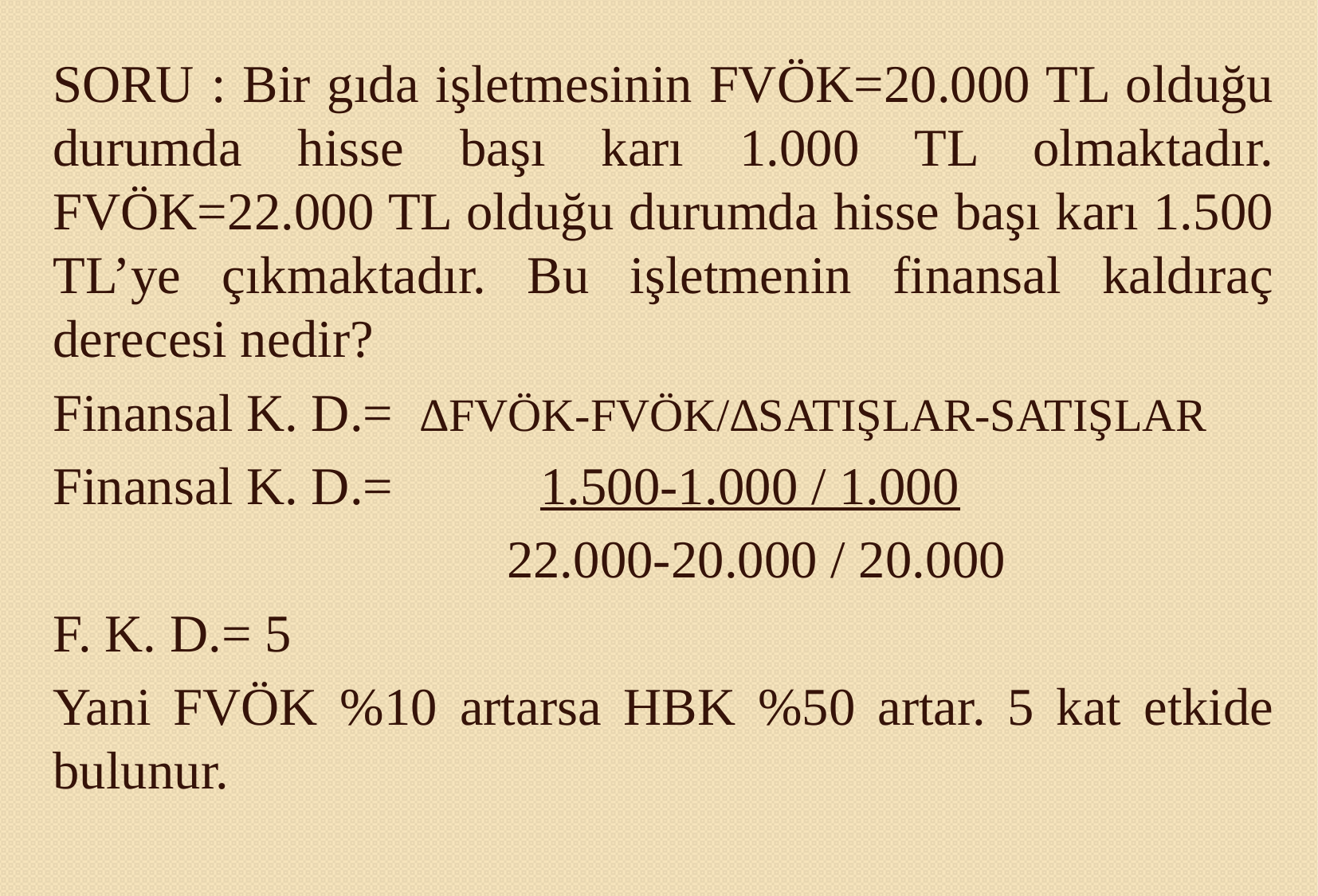

SORU : Bir gıda işletmesinin FVÖK=20.000 TL olduğu durumda hisse başı karı 1.000 TL olmaktadır. FVÖK=22.000 TL olduğu durumda hisse başı karı 1.500 TL’ye çıkmaktadır. Bu işletmenin finansal kaldıraç derecesi nedir?
Finansal K. D.=  ∆FVÖK-FVÖK/∆SATIŞLAR-SATIŞLAR
Finansal K. D.=           1.500-1.000 / 1.000
                                  22.000-20.000 / 20.000
F. K. D.= 5
Yani FVÖK %10 artarsa HBK %50 artar. 5 kat etkide bulunur.